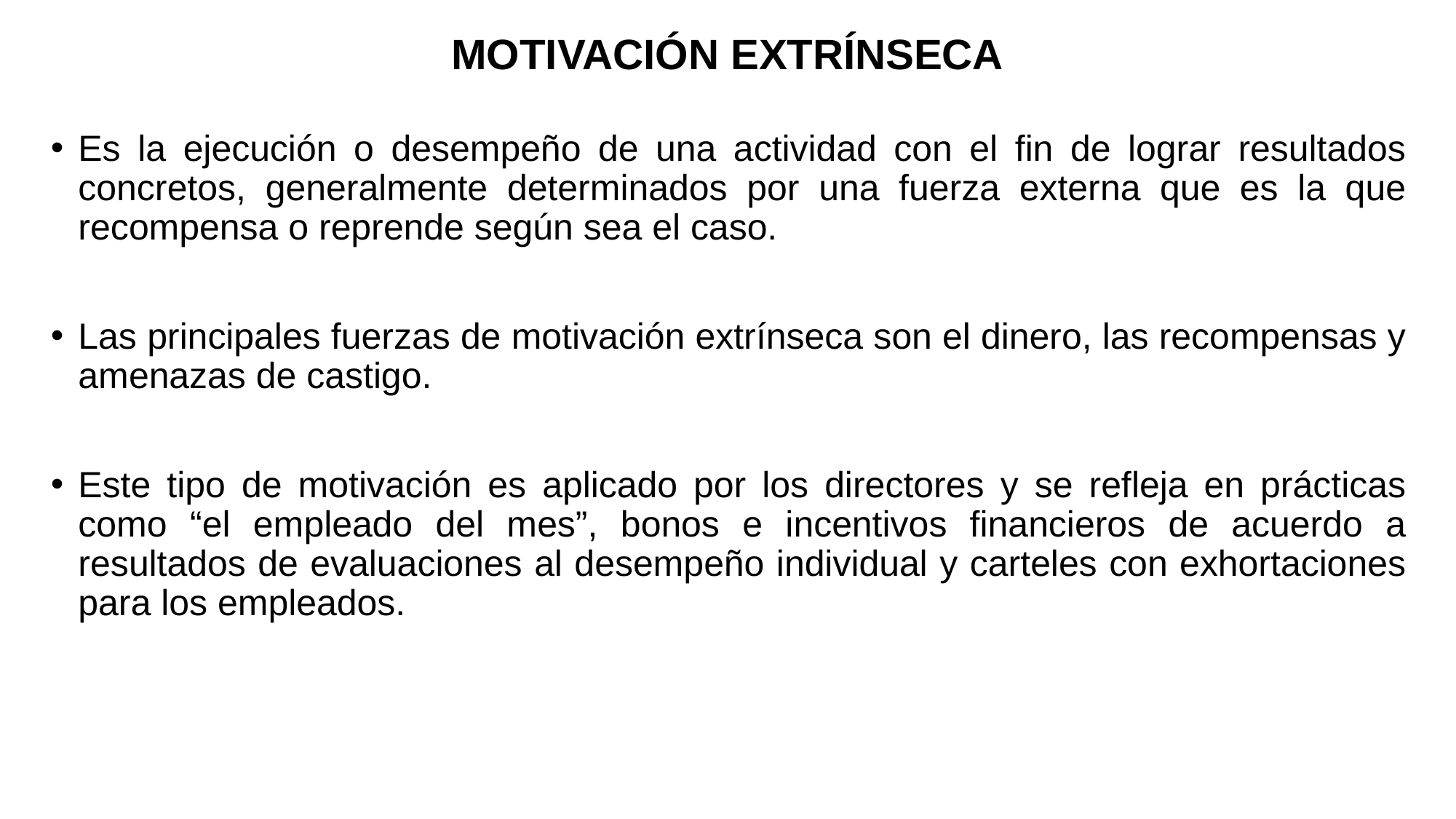

# MOTIVACIÓN EXTRÍNSECA
Es la ejecución o desempeño de una actividad con el fin de lograr resultados concretos, generalmente determinados por una fuerza externa que es la que recompensa o reprende según sea el caso.

Las principales fuerzas de motivación extrínseca son el dinero, las recompensas y amenazas de castigo.

Este tipo de motivación es aplicado por los directores y se refleja en prácticas como “el empleado del mes”, bonos e incentivos financieros de acuerdo a resultados de evaluaciones al desempeño individual y carteles con exhortaciones para los empleados.